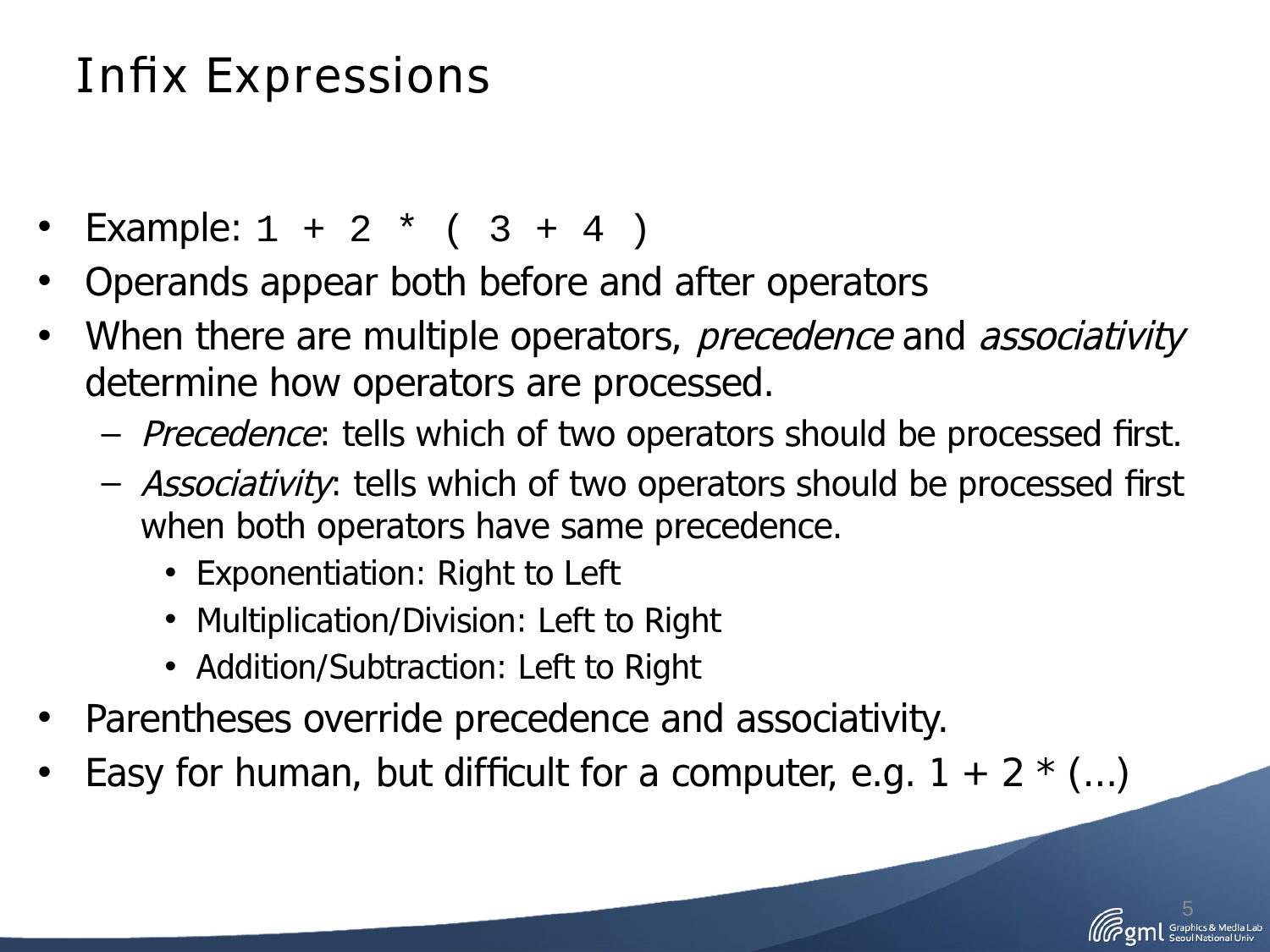

# Infix Expressions
Example: 1 + 2 * ( 3 + 4 )
Operands appear both before and after operators
When there are multiple operators, precedence and associativity determine how operators are processed.
Precedence: tells which of two operators should be processed first.
Associativity: tells which of two operators should be processed first when both operators have same precedence.
Exponentiation: Right to Left
Multiplication/Division: Left to Right
Addition/Subtraction: Left to Right
Parentheses override precedence and associativity.
Easy for human, but difficult for a computer, e.g. 1 + 2 * (...)
5